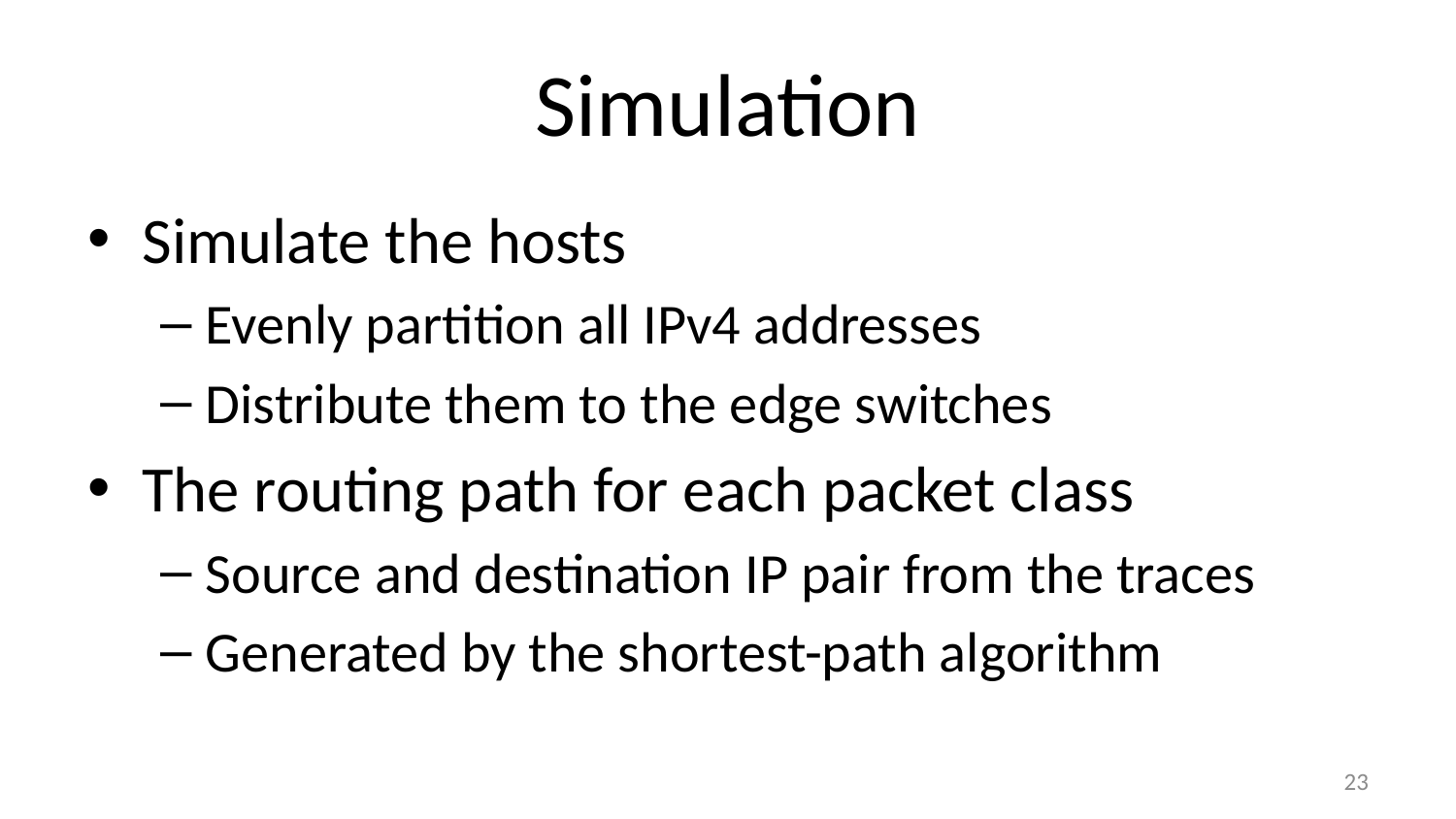

# Simulation
Simulate the hosts
Evenly partition all IPv4 addresses
Distribute them to the edge switches
The routing path for each packet class
Source and destination IP pair from the traces
Generated by the shortest-path algorithm
23